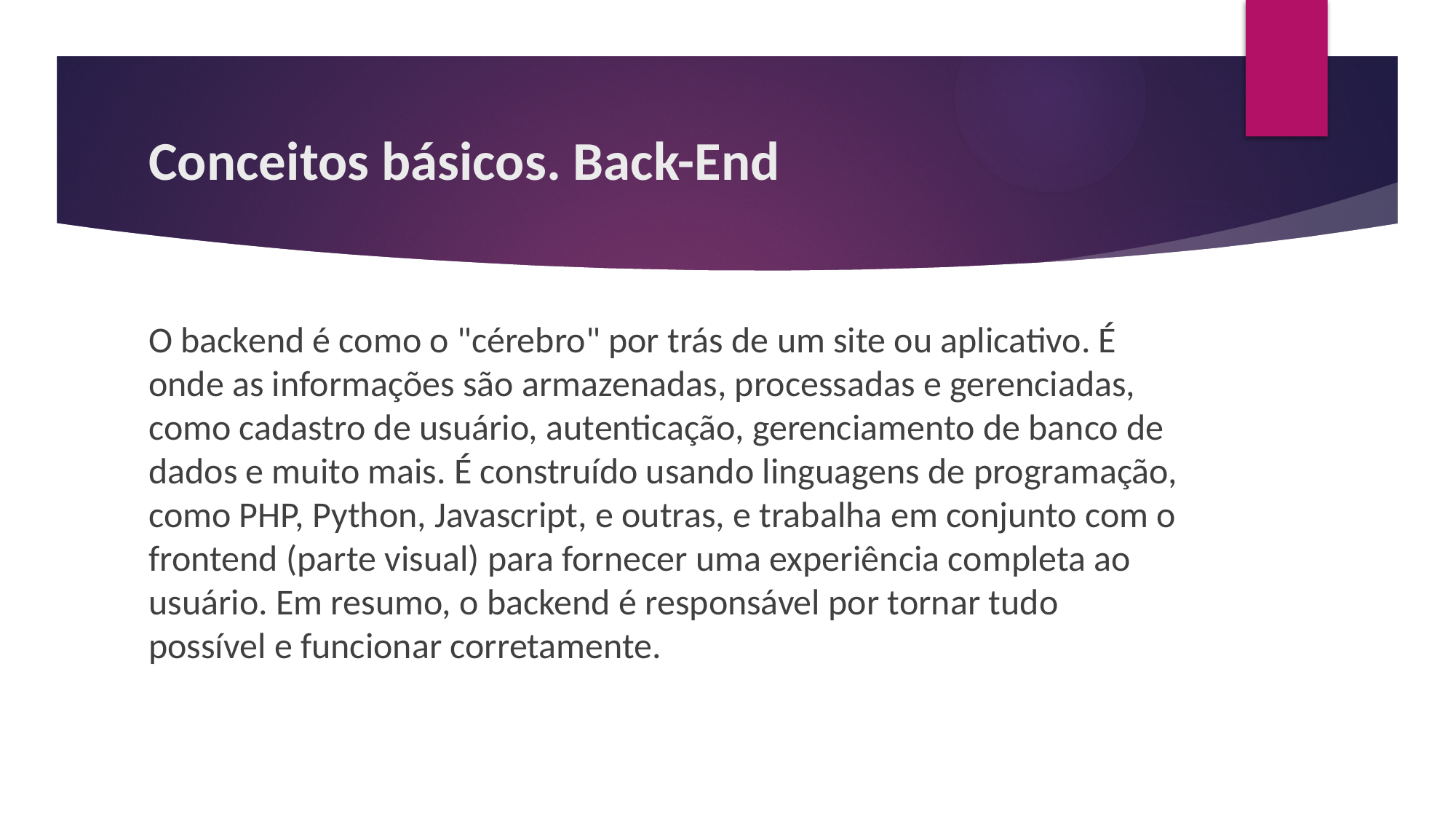

# Conceitos básicos. Back-End
O backend é como o "cérebro" por trás de um site ou aplicativo. É onde as informações são armazenadas, processadas e gerenciadas, como cadastro de usuário, autenticação, gerenciamento de banco de dados e muito mais. É construído usando linguagens de programação, como PHP, Python, Javascript, e outras, e trabalha em conjunto com o frontend (parte visual) para fornecer uma experiência completa ao usuário. Em resumo, o backend é responsável por tornar tudo possível e funcionar corretamente.